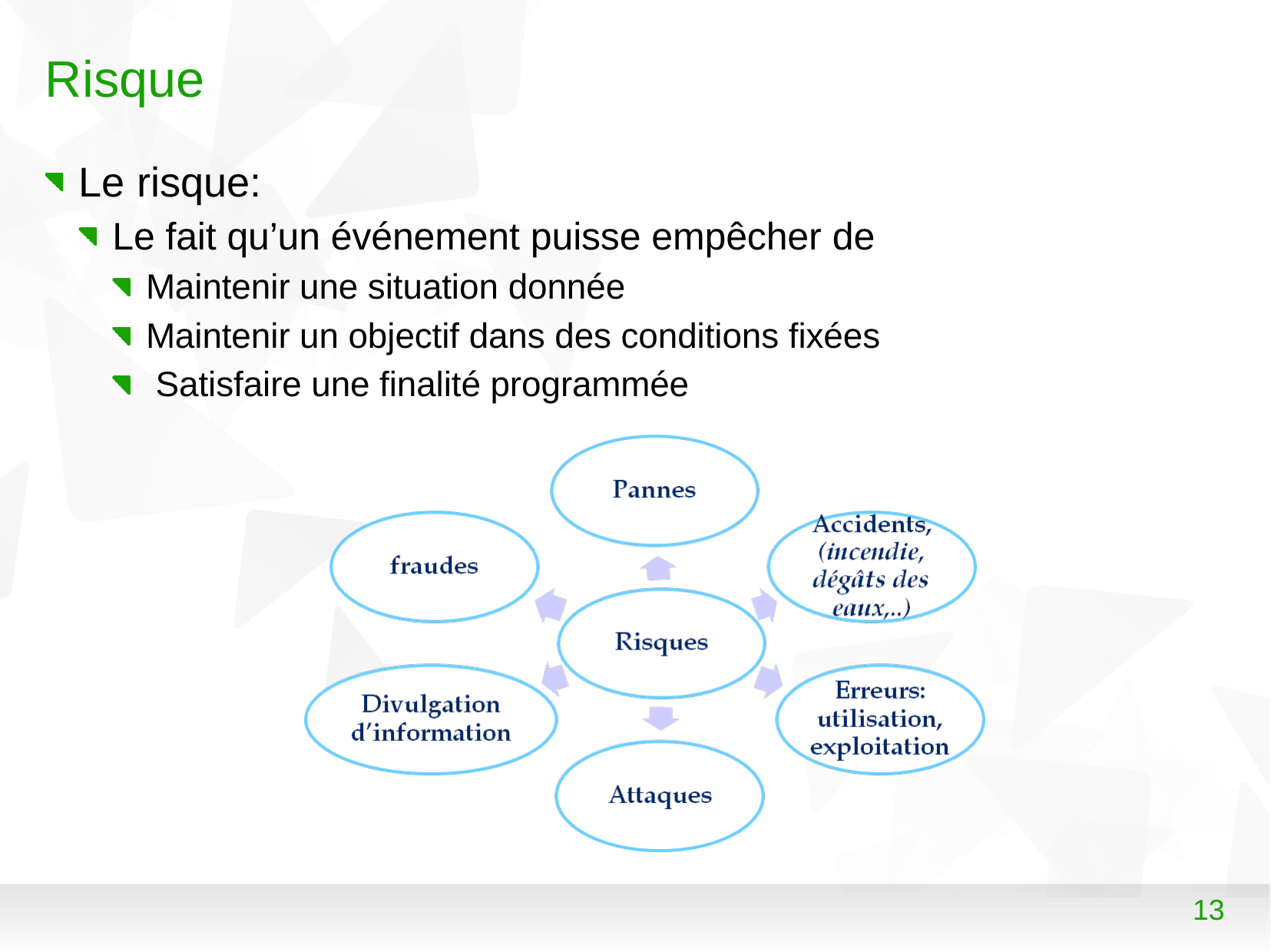

# Risque
Le risque:
Le fait qu’un événement puisse empêcher de
Maintenir une situation donnée
Maintenir un objectif dans des conditions fixées  Satisfaire une finalité programmée

13